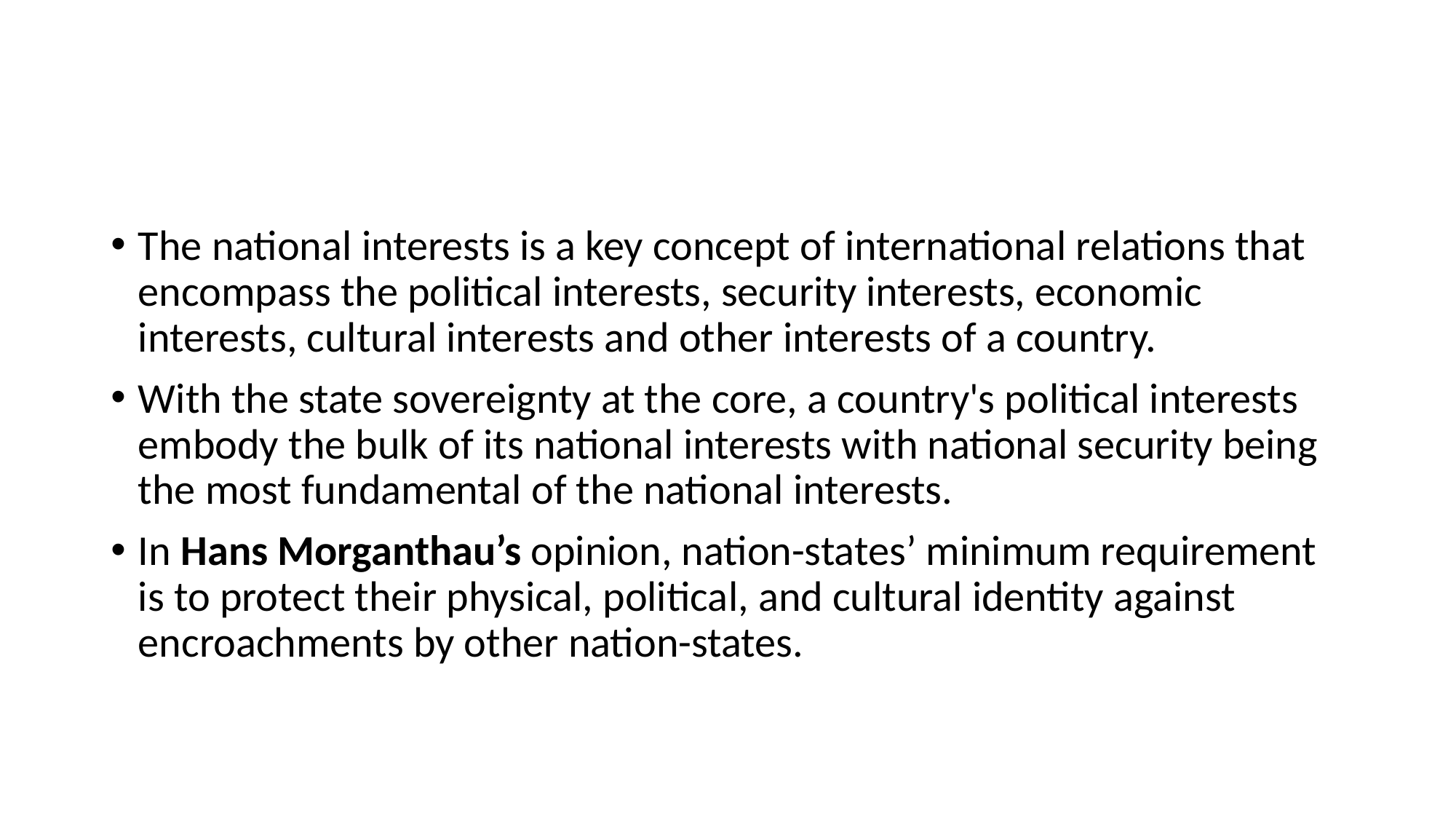

#
The national interests is a key concept of international relations that encompass the political interests, security interests, economic interests, cultural interests and other interests of a country.
With the state sovereignty at the core, a country's political interests embody the bulk of its national interests with national security being the most fundamental of the national interests.
In Hans Morganthau’s opinion, nation-states’ minimum requirement is to protect their physical, political, and cultural identity against encroachments by other nation-states.